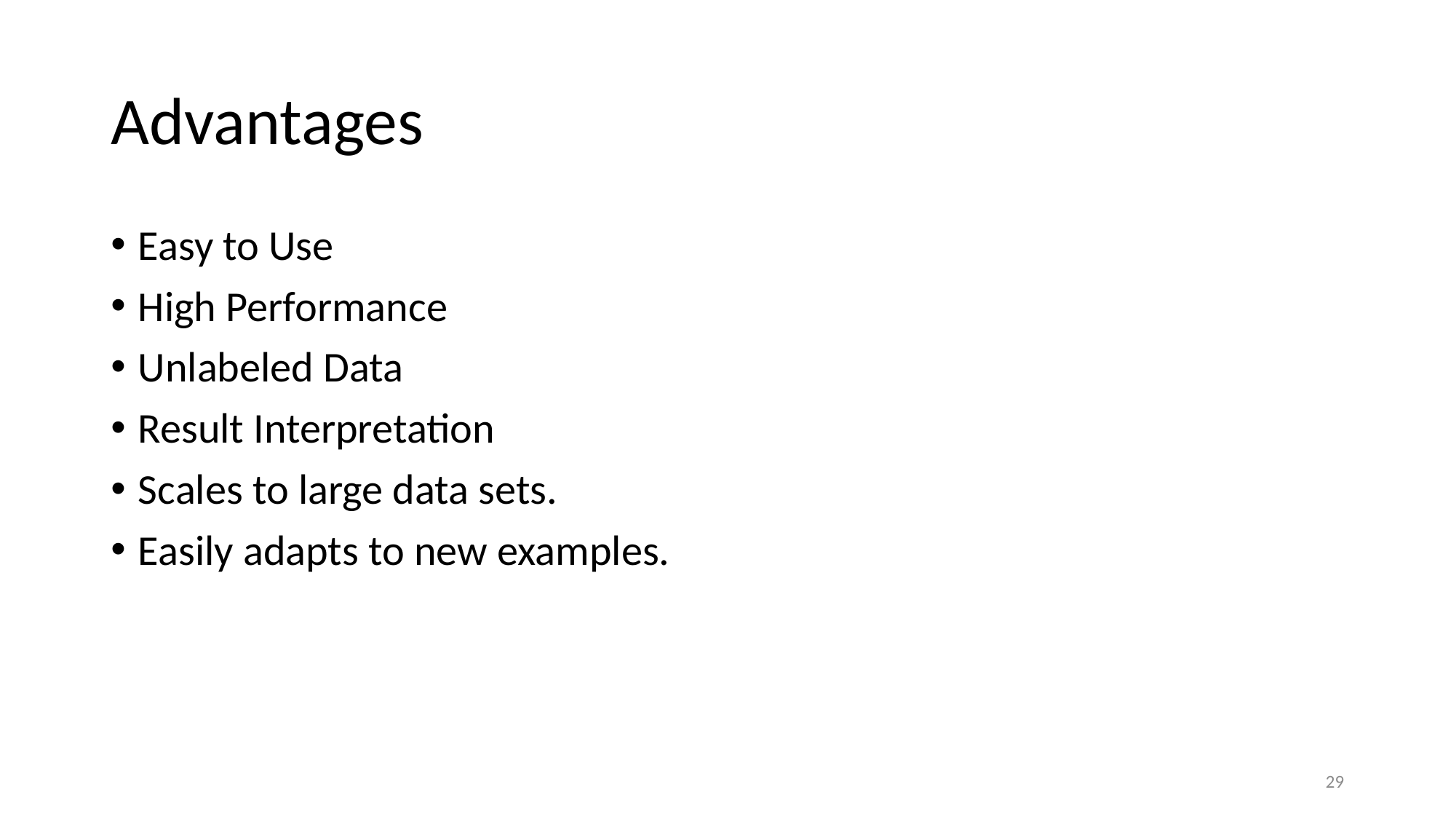

# Advantages
Easy to Use
High Performance
Unlabeled Data
Result Interpretation
Scales to large data sets.
Easily adapts to new examples.

29